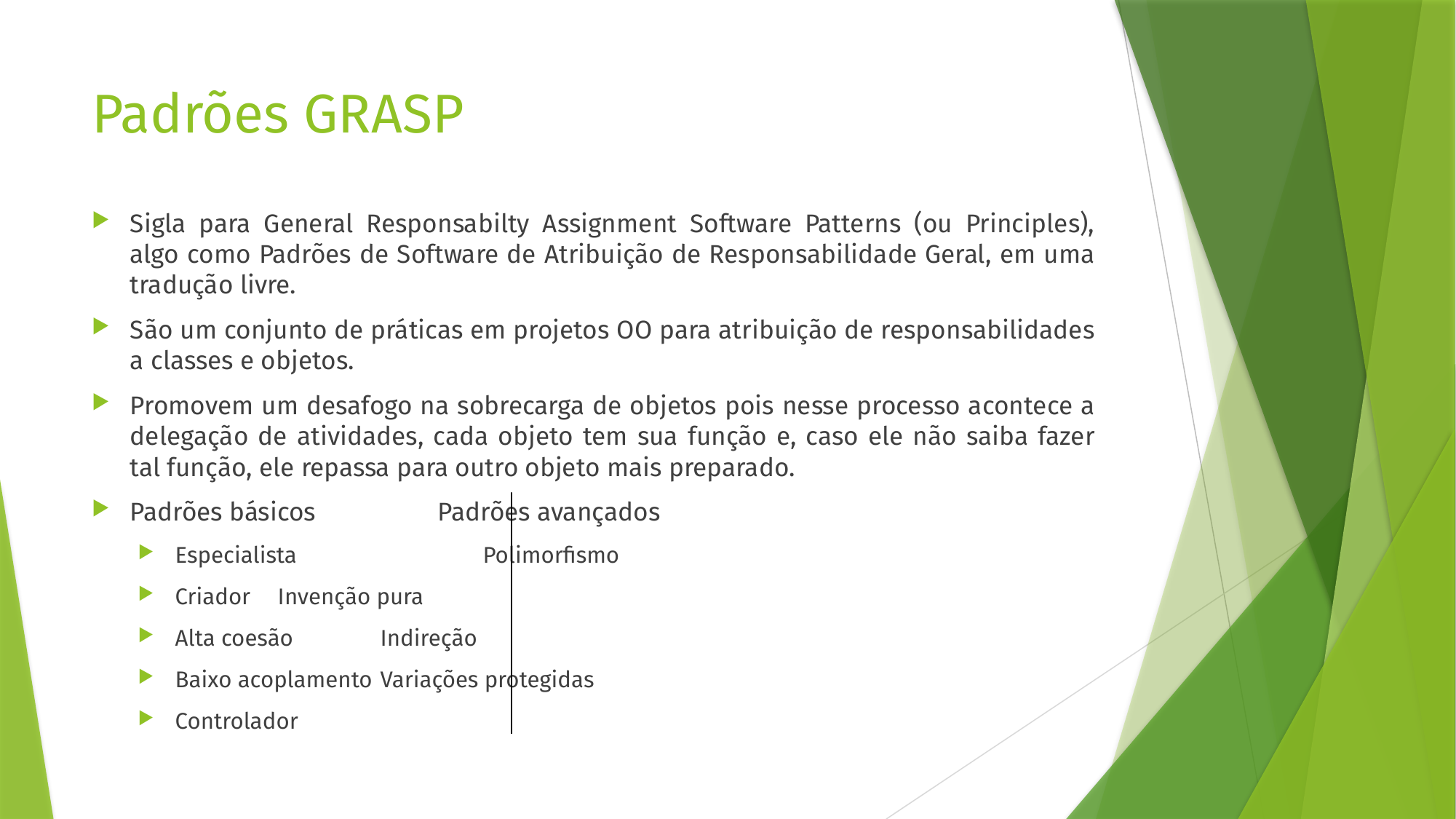

# Padrões GRASP
Sigla para General Responsabilty Assignment Software Patterns (ou Principles), algo como Padrões de Software de Atribuição de Responsabilidade Geral, em uma tradução livre.
São um conjunto de práticas em projetos OO para atribuição de responsabilidades a classes e objetos.
Promovem um desafogo na sobrecarga de objetos pois nesse processo acontece a delegação de atividades, cada objeto tem sua função e, caso ele não saiba fazer tal função, ele repassa para outro objeto mais preparado.
Padrões básicos				  		Padrões avançados
Especialista					  			Polimorfismo
Criador								Invenção pura
Alta coesão								Indireção
Baixo acoplamento						Variações protegidas
Controlador